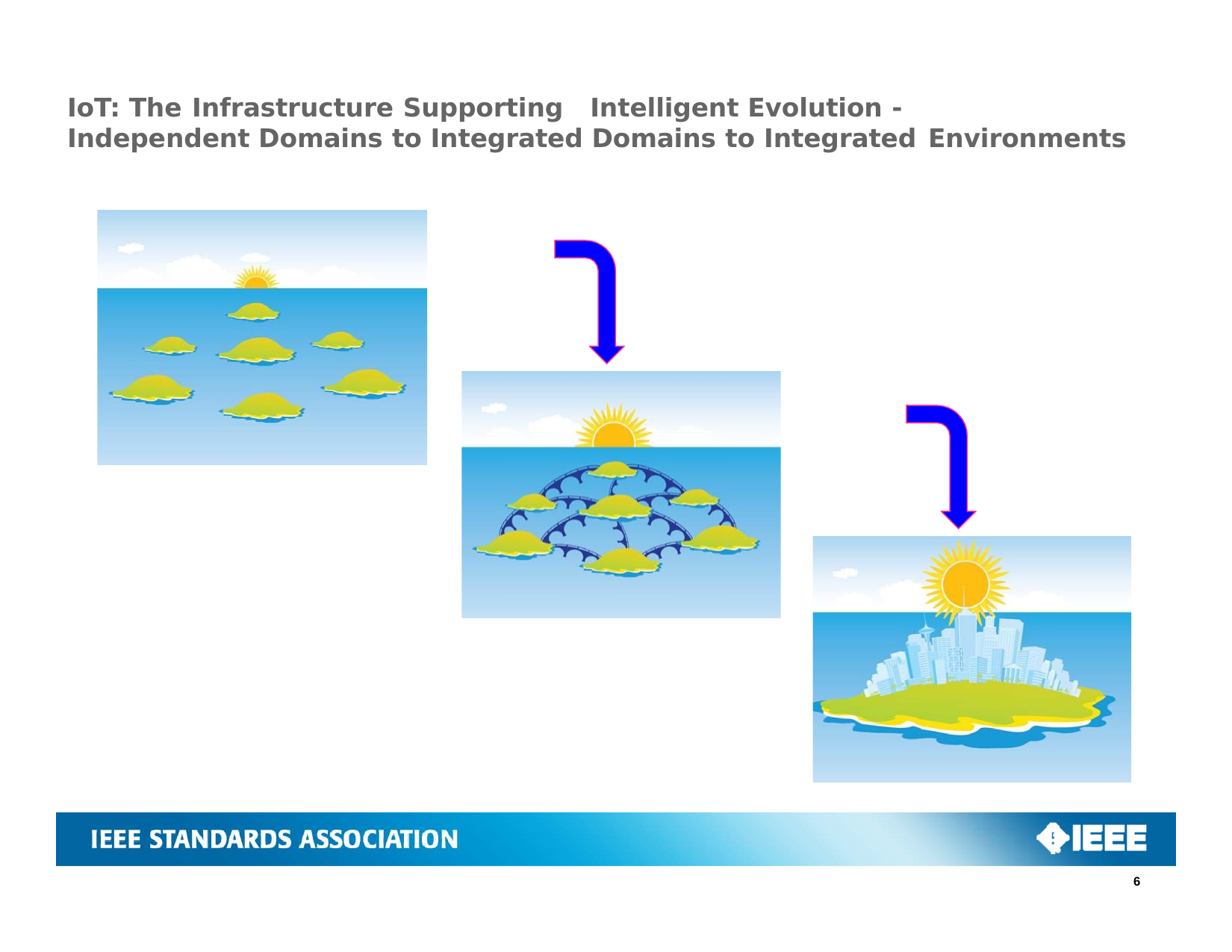

IoT: The Infrastructure Supporting	Intelligent Evolution -
Independent Domains to Integrated Domains to Integrated Environments
6